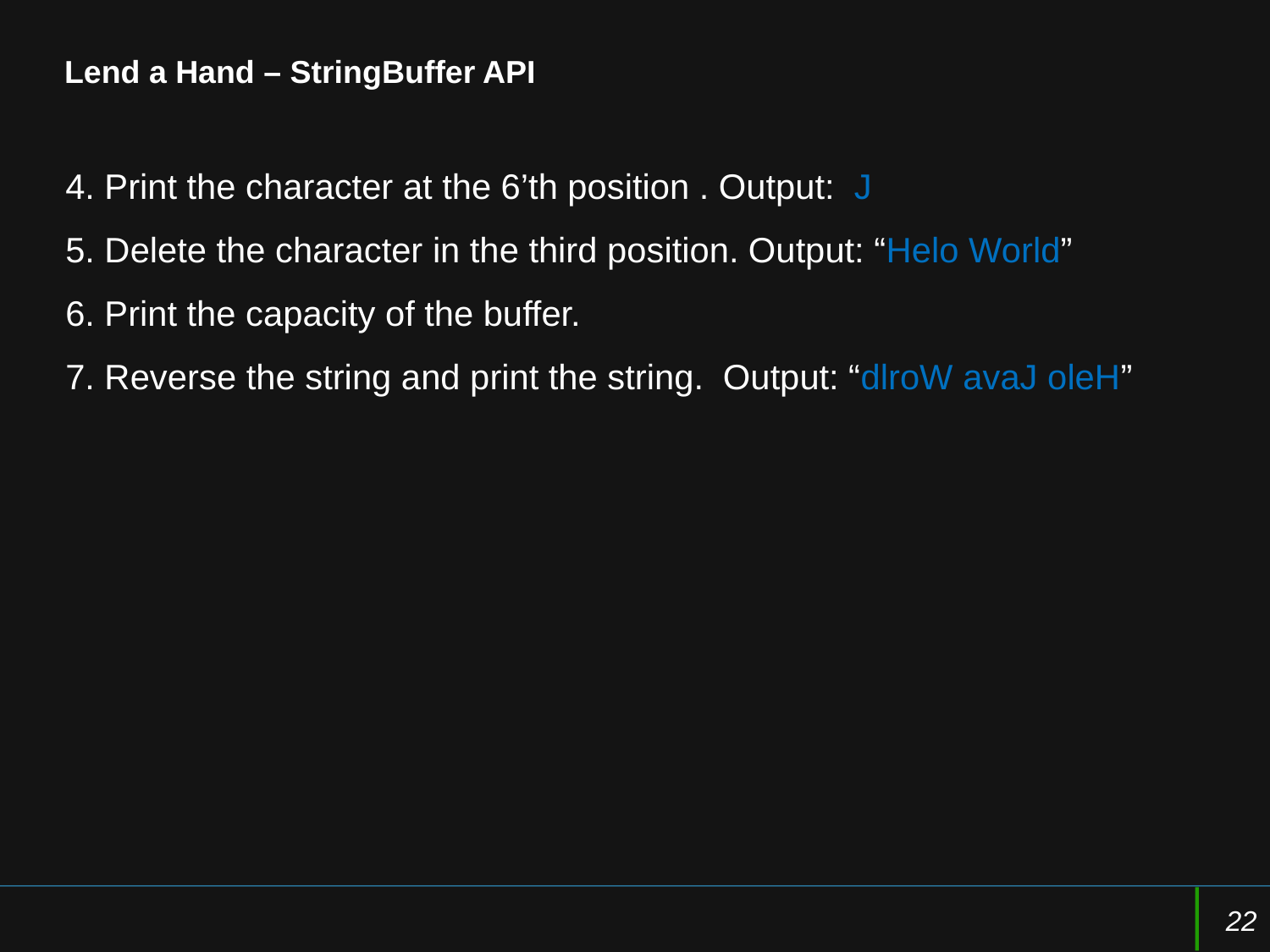

# Lend a Hand – StringBuffer API
4. Print the character at the 6’th position . Output:  J
5. Delete the character in the third position. Output: “Helo World”
6. Print the capacity of the buffer.
7. Reverse the string and print the string.  Output: “dlroW avaJ oleH”

22